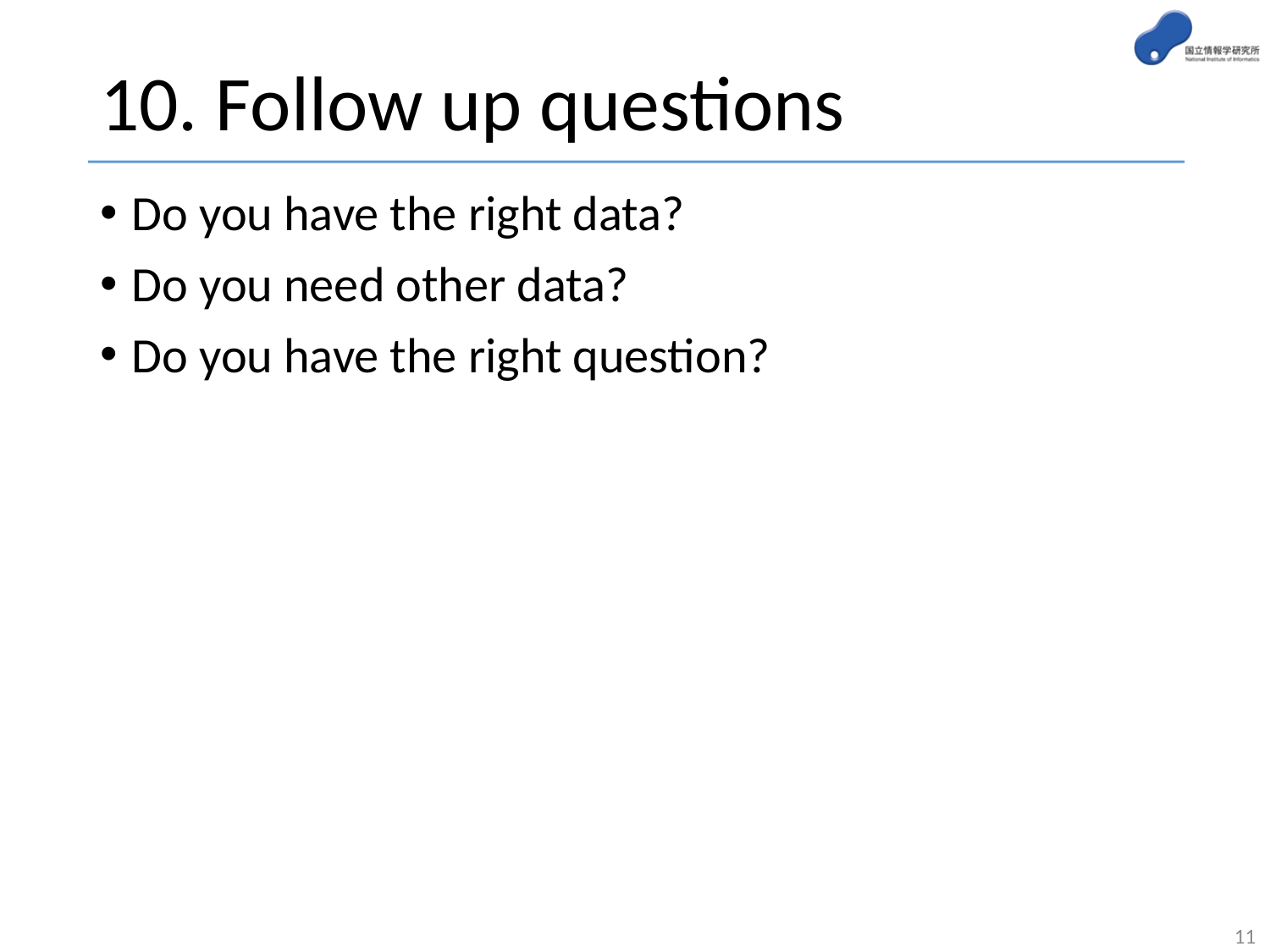

# 10. Follow up questions
Do you have the right data?
Do you need other data?
Do you have the right question?
11